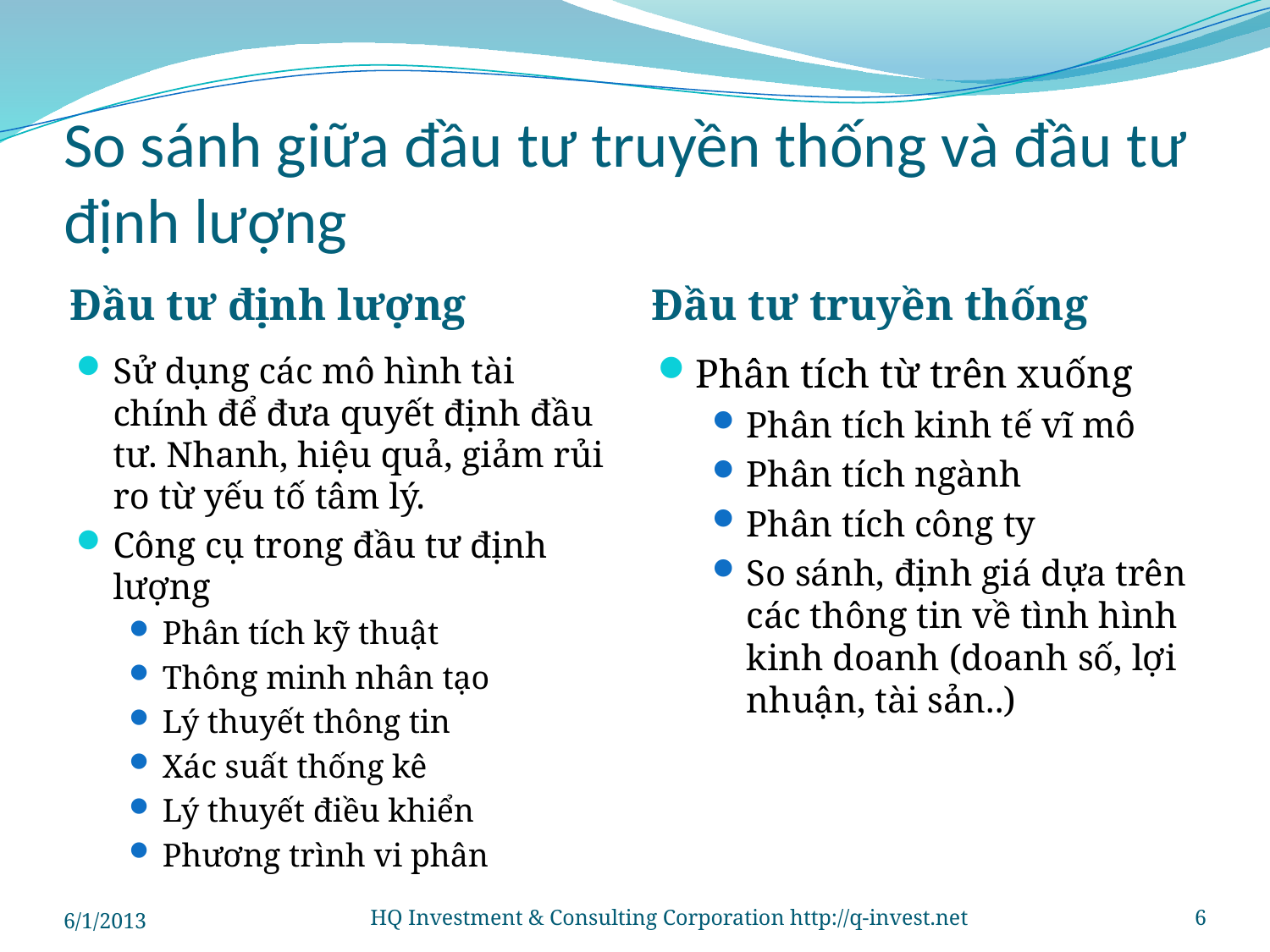

# So sánh giữa đầu tư truyền thống và đầu tư định lượng
Đầu tư định lượng
Đầu tư truyền thống
Sử dụng các mô hình tài chính để đưa quyết định đầu tư. Nhanh, hiệu quả, giảm rủi ro từ yếu tố tâm lý.
Công cụ trong đầu tư định lượng
Phân tích kỹ thuật
Thông minh nhân tạo
Lý thuyết thông tin
Xác suất thống kê
Lý thuyết điều khiển
Phương trình vi phân
Phân tích từ trên xuống
Phân tích kinh tế vĩ mô
Phân tích ngành
Phân tích công ty
So sánh, định giá dựa trên các thông tin về tình hình kinh doanh (doanh số, lợi nhuận, tài sản..)
6/1/2013
HQ Investment & Consulting Corporation http://q-invest.net
6